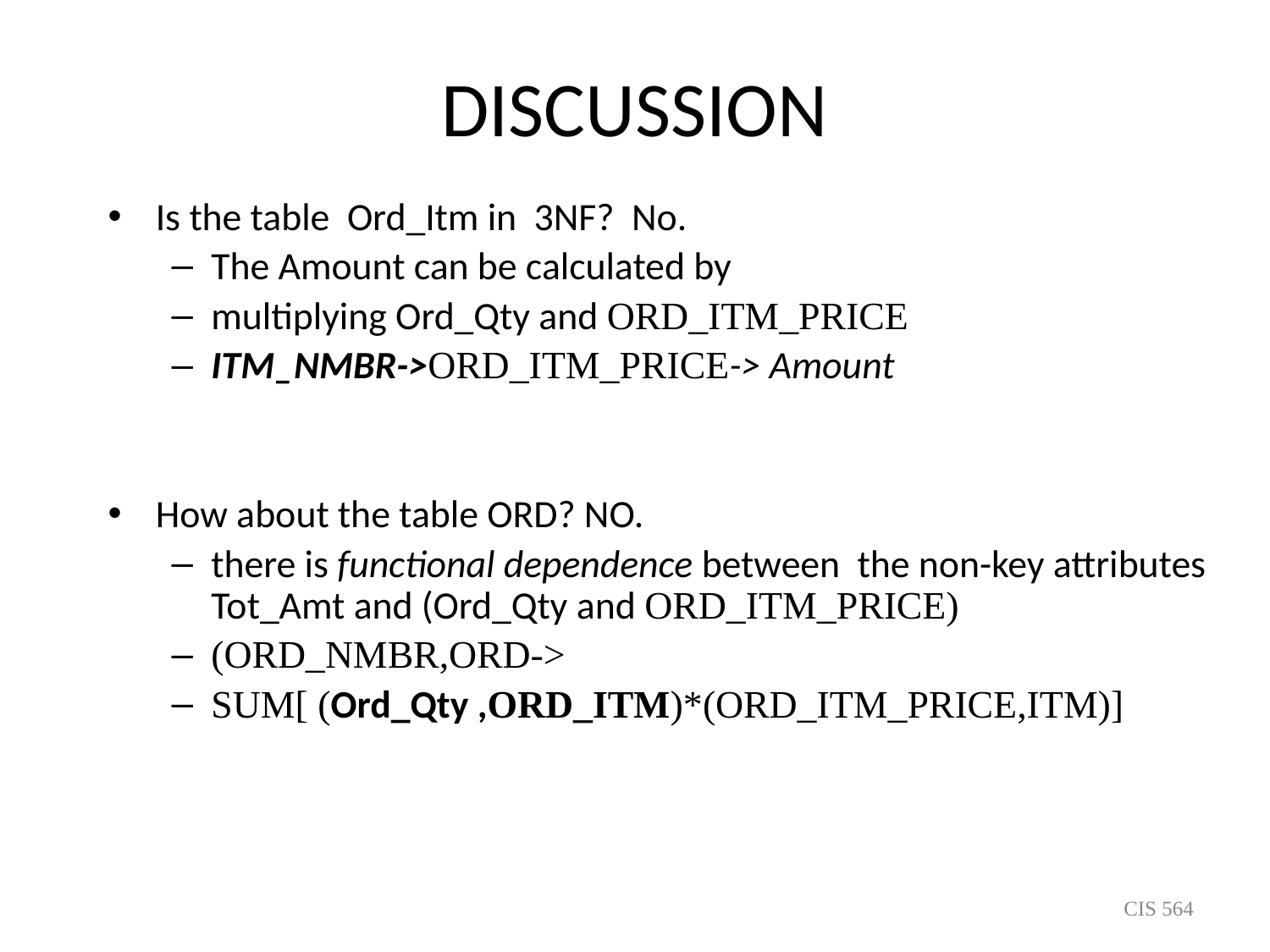

# DISCUSSION
Is the table  Ord_Itm in  3NF?  No.
The Amount can be calculated by
multiplying Ord_Qty and ORD_ITM_PRICE
ITM_NMBR->ORD_ITM_PRICE-> Amount

How about the table ORD? NO.
there is functional dependence between  the non-key attributes Tot_Amt and (Ord_Qty and ORD_ITM_PRICE)
(ORD_NMBR,ORD->
SUM[ (Ord_Qty ,ORD_ITM)*(ORD_ITM_PRICE,ITM)]

CIS 564